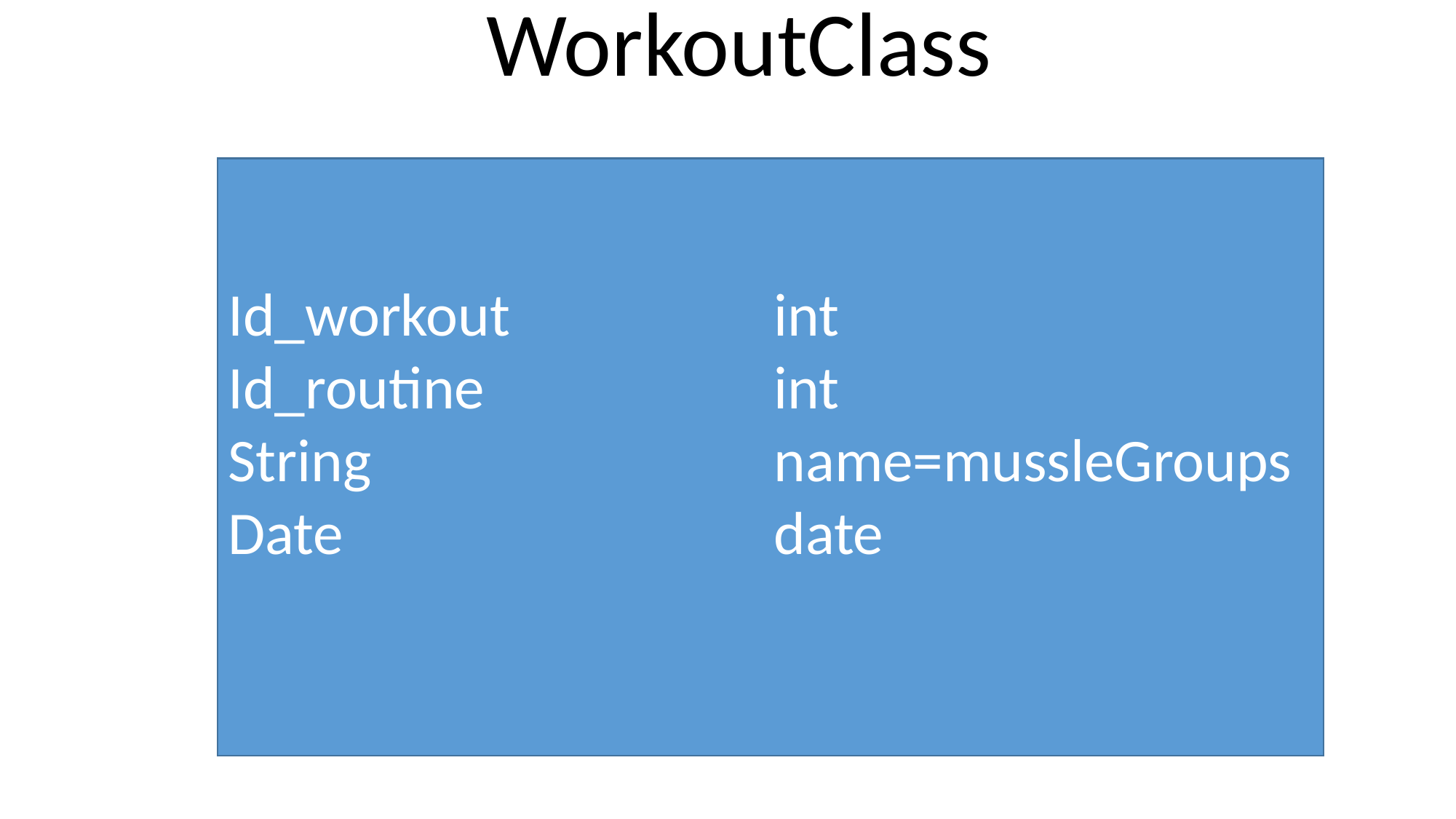

# WorkoutClass
Id_workout			int
Id_routine			int
String				name=mussleGroups
Date				date